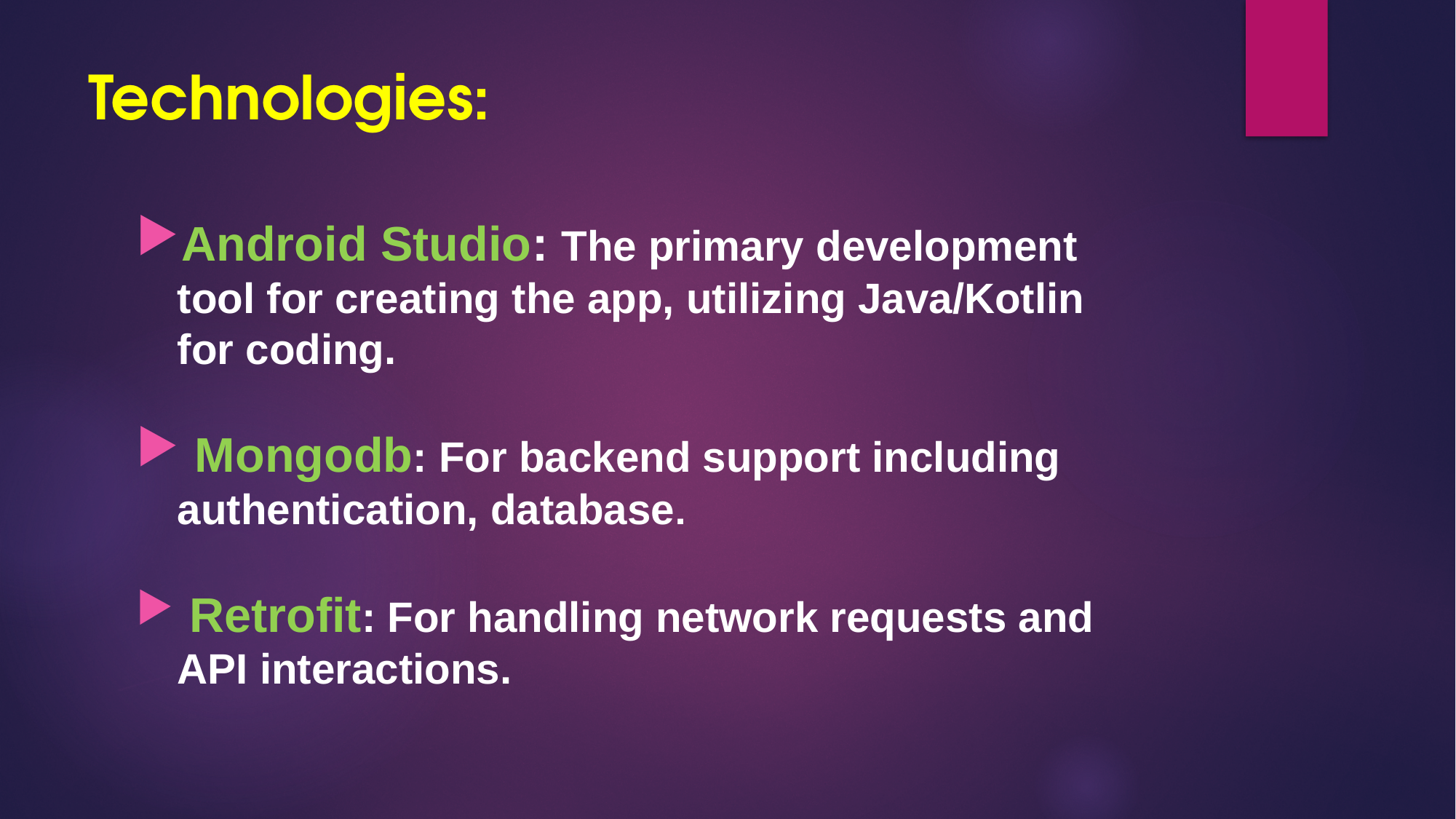

# Technologies:
Android Studio: The primary development tool for creating the app, utilizing Java/Kotlin for coding.

 Mongodb: For backend support including authentication, database.

 Retrofit: For handling network requests and API interactions.